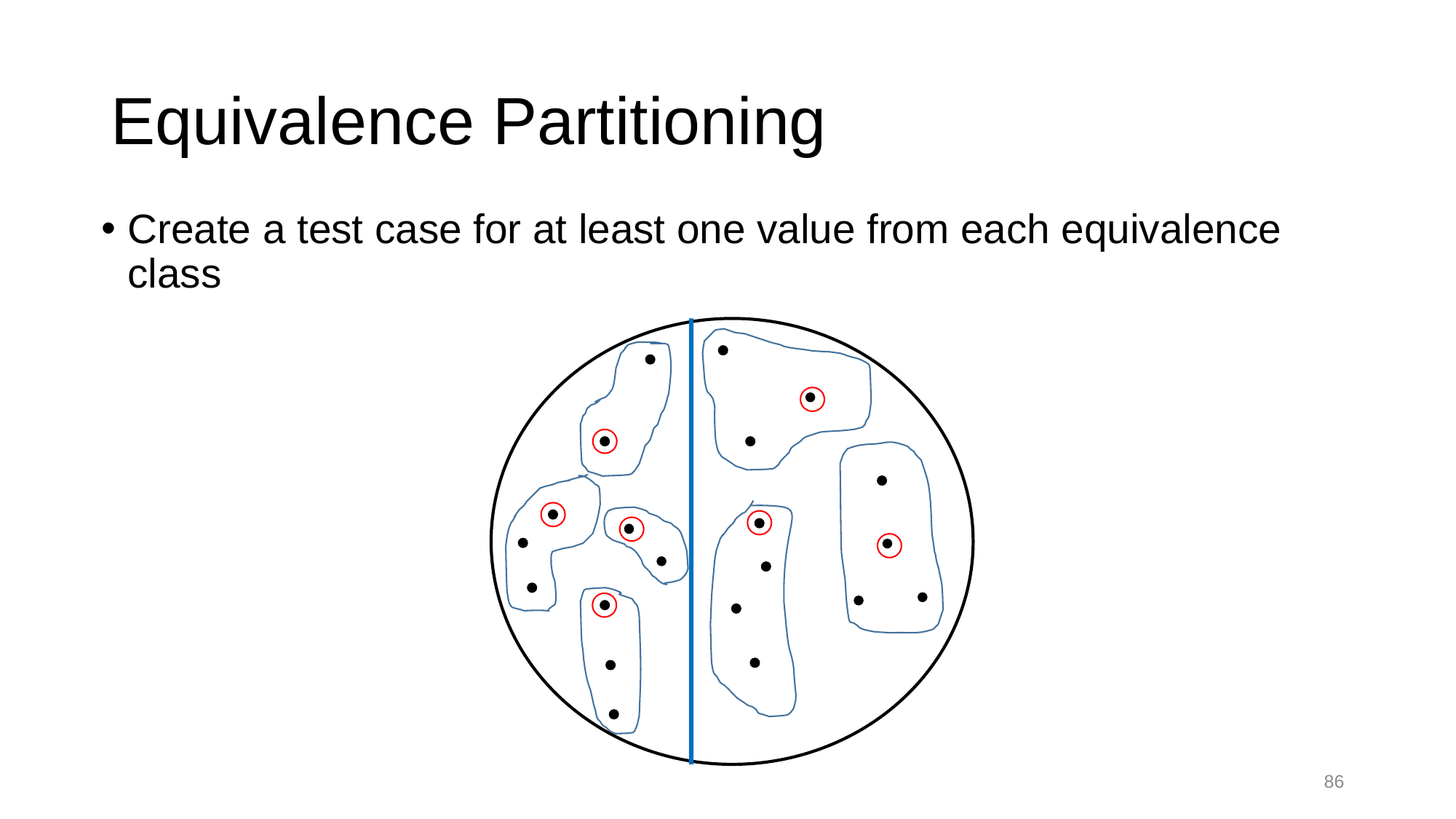

# Equivalence Partitioning
Create a test case for at least one value from each equivalence class

86